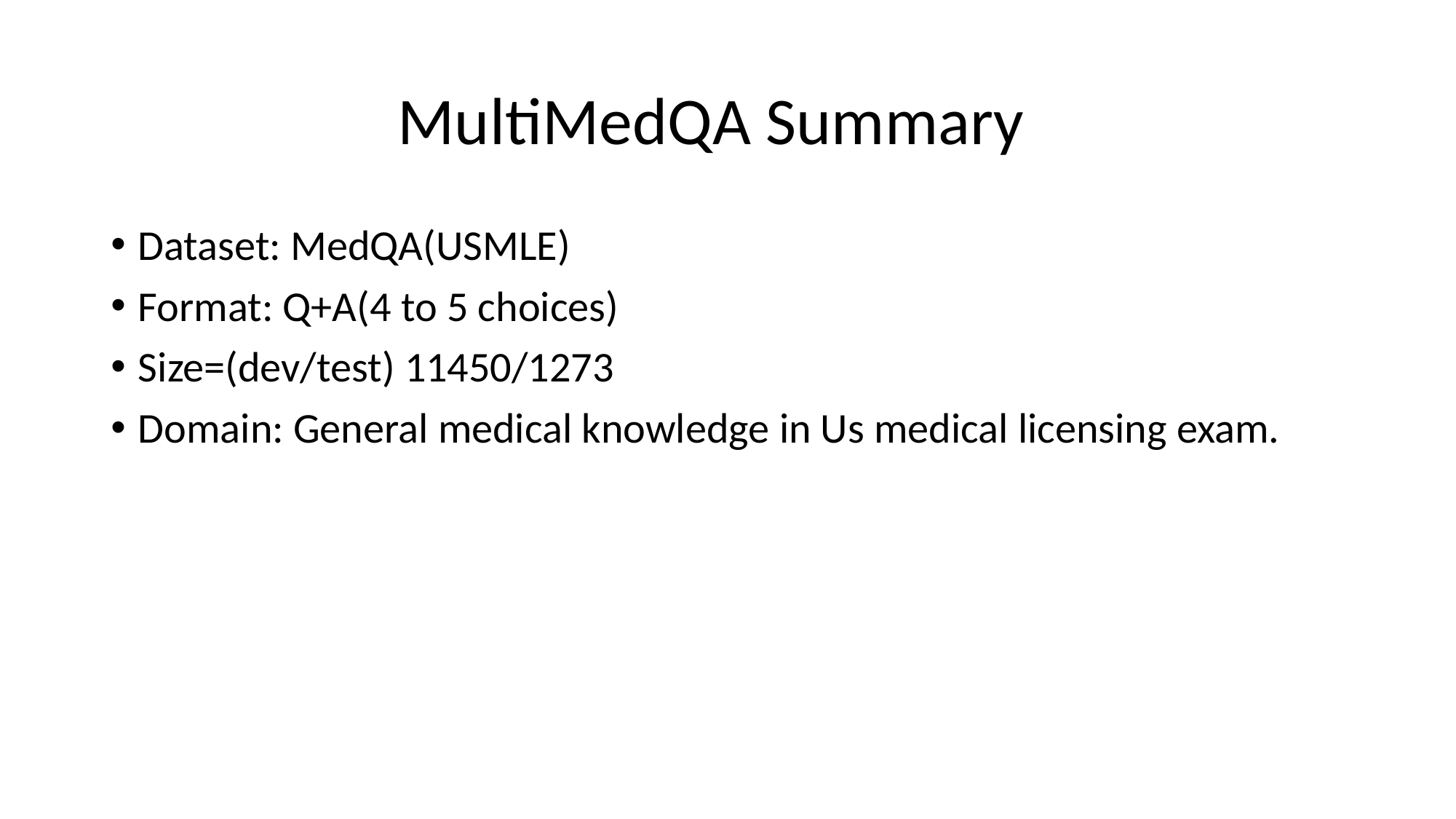

# MultiMedQA Summary
Dataset: MedQA(USMLE)
Format: Q+A(4 to 5 choices)
Size=(dev/test) 11450/1273
Domain: General medical knowledge in Us medical licensing exam.